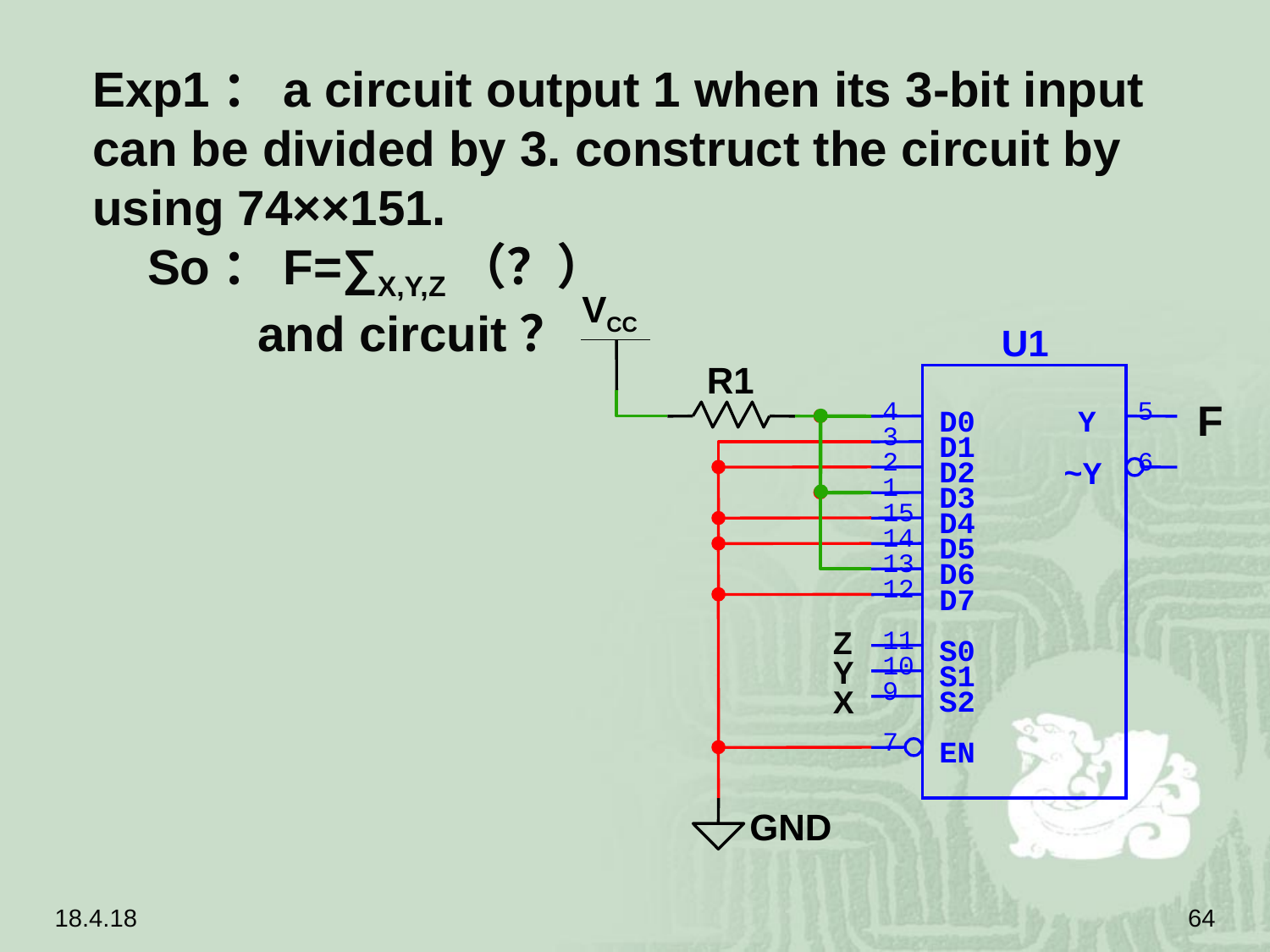

Exp1：a circuit output 1 when its 3-bit input can be divided by 3. construct the circuit by using 74××151.
    So：F=∑X,Y,Z（？）
            and circuit？
VCC

R1
U1

4
5
D0
Y

3
D1

2
6
D2
~Y

1
D3

15
D4

14
D5

13
D6

12
D7

11
S0

10
S1

9
S2

7
EN

F

GND

Z
Y
X
18.4.18
64